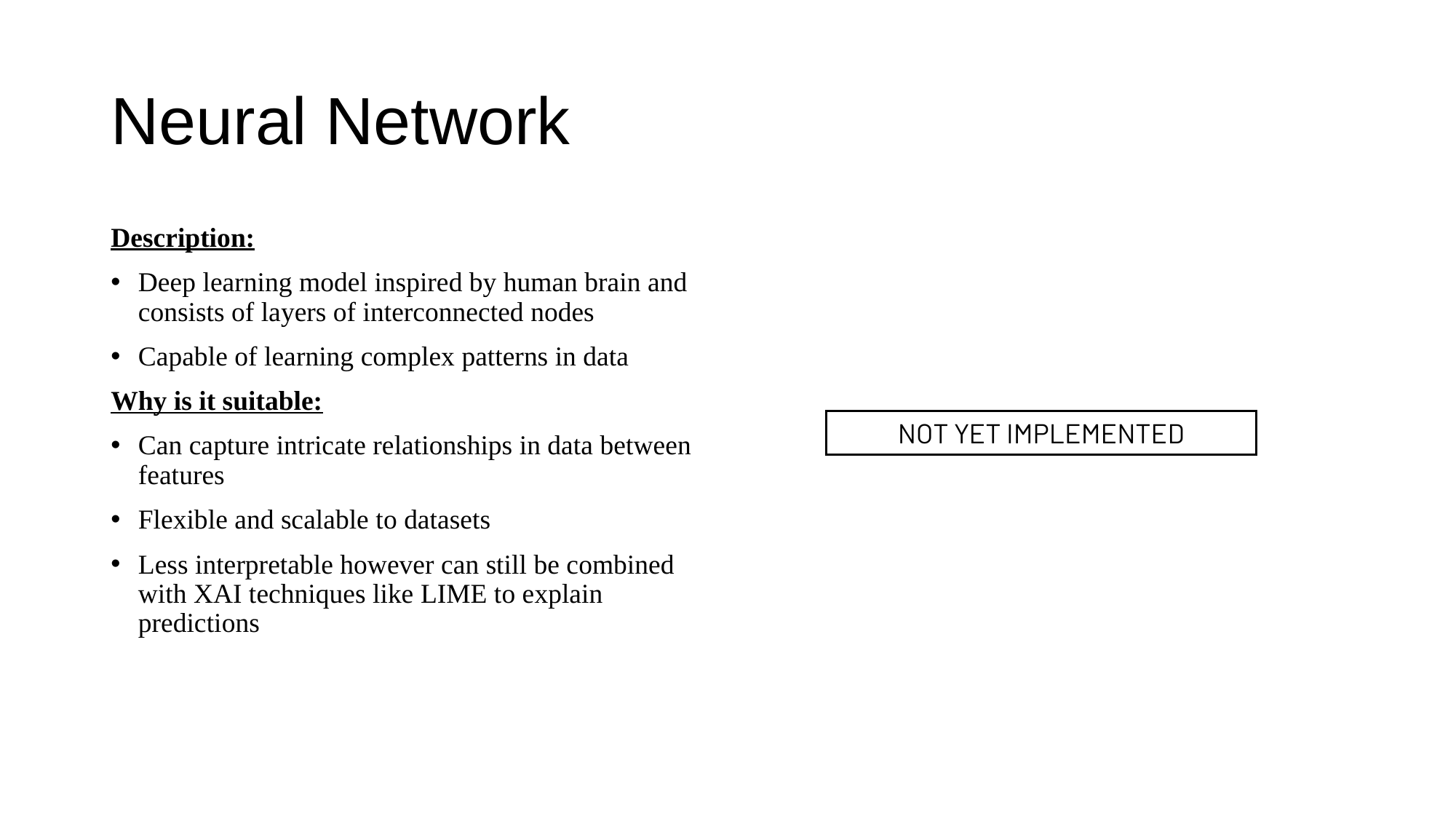

# Neural Network
Description:
Deep learning model inspired by human brain and consists of layers of interconnected nodes
Capable of learning complex patterns in data
Why is it suitable:
Can capture intricate relationships in data between features
Flexible and scalable to datasets
Less interpretable however can still be combined with XAI techniques like LIME to explain predictions
NOT YET IMPLEMENTED